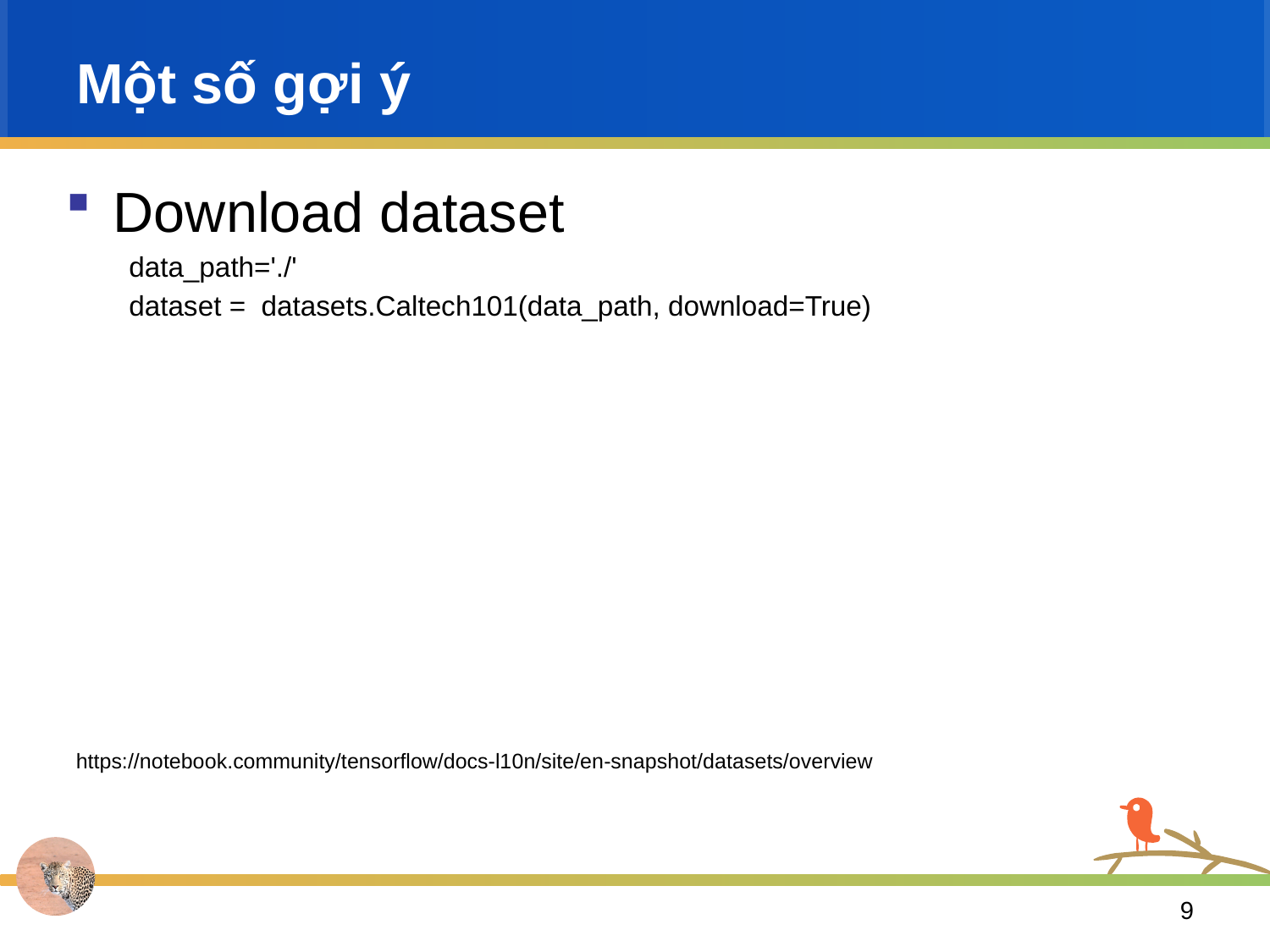

# Một số gợi ý
Download dataset
data_path='./'
dataset =  datasets.Caltech101(data_path, download=True)

https://notebook.community/tensorflow/docs-l10n/site/en-snapshot/datasets/overview
9